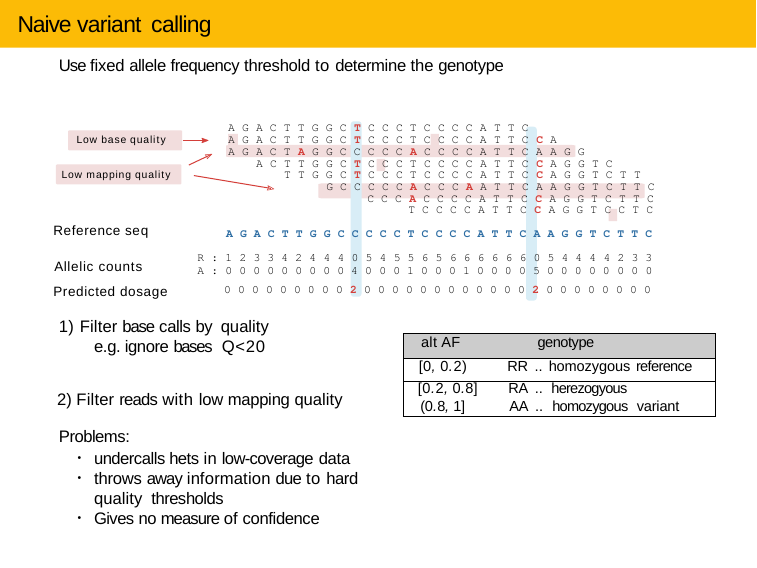

# Naive variant calling
Use fixed allele frequency threshold to determine the genotype
A G A C T T G G C T C C C T C C C C A T T C
A G A C T T G G C T C C C T C C C C A T T C C A
A G A C T A G G C C C C C A C C C C A T T C A A G G
    A C T T G G C T C C C T C C C C A T T C C A G G T C
        T T G G C T C C C T C C C C A T T C C A G G T C T T
              G C C C C C A C C C A A T T C A A G G T C T T C
       C C C A C C C C A T T C C A G G T C T T C
         T C C C C A T T C C A G G T C C T C

A G A C T T G G C C C C C T C C C C A T T C A A G G T C T T C

Low base quality

Low mapping quality

Reference seq
Allelic counts  Predicted dosage
R : 1 2 3 3 4 2 4 4 4 0 5 4 5 5 6 5 6 6 6 6 6 6 0 5 4 4 4 4 2 3 3
A : 0 0 0 0 0 0 0 0 0 4 0 0 0 1 0 0 0 1 0 0 0 0 5 0 0 0 0 0 0 0 0
 0 0 0 0 0 0 0 0 0 2 0 0 0 0 0 0 0 0 0 0 0 0 2 0 0 0 0 0 0 0 0

1) Filter base calls by quality
e.g. ignore bases  Q<20

| alt AF |  | genotype |  |  |
| --- | --- | --- | --- | --- |
| [0, 0.2) | RR | .. | homozygous | reference |
| [0.2, 0.8] | RA | .. | herezogyous |  |
| (0.8, 1] | AA | .. | homozygous | variant |
 Filter reads with low mapping quality  Problems:
undercalls hets in low-coverage data
throws away information due to hard quality thresholds
Gives no measure of confidence